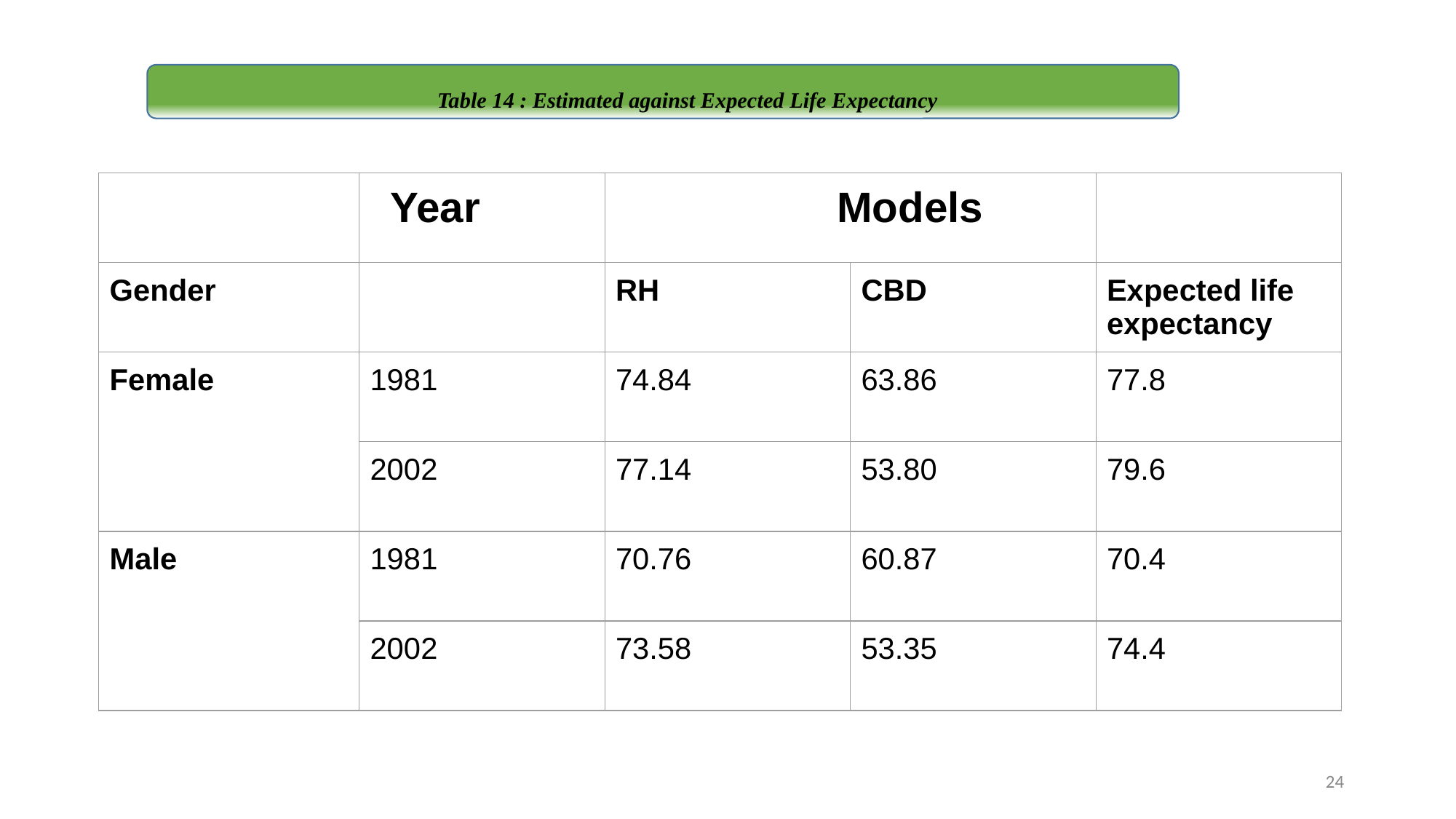

Table 14 : Estimated against Expected Life Expectancy

|  | Year | Models |  |  |
| --- | --- | --- | --- | --- |
| Gender |  | RH | CBD | Expected life expectancy |
| Female | 1981 | 74.84 | 63.86 | 77.8 |
|  | 2002 | 77.14 | 53.80 | 79.6 |
| Male | 1981 | 70.76 | 60.87 | 70.4 |
|  | 2002 | 73.58 | 53.35 | 74.4 |
24